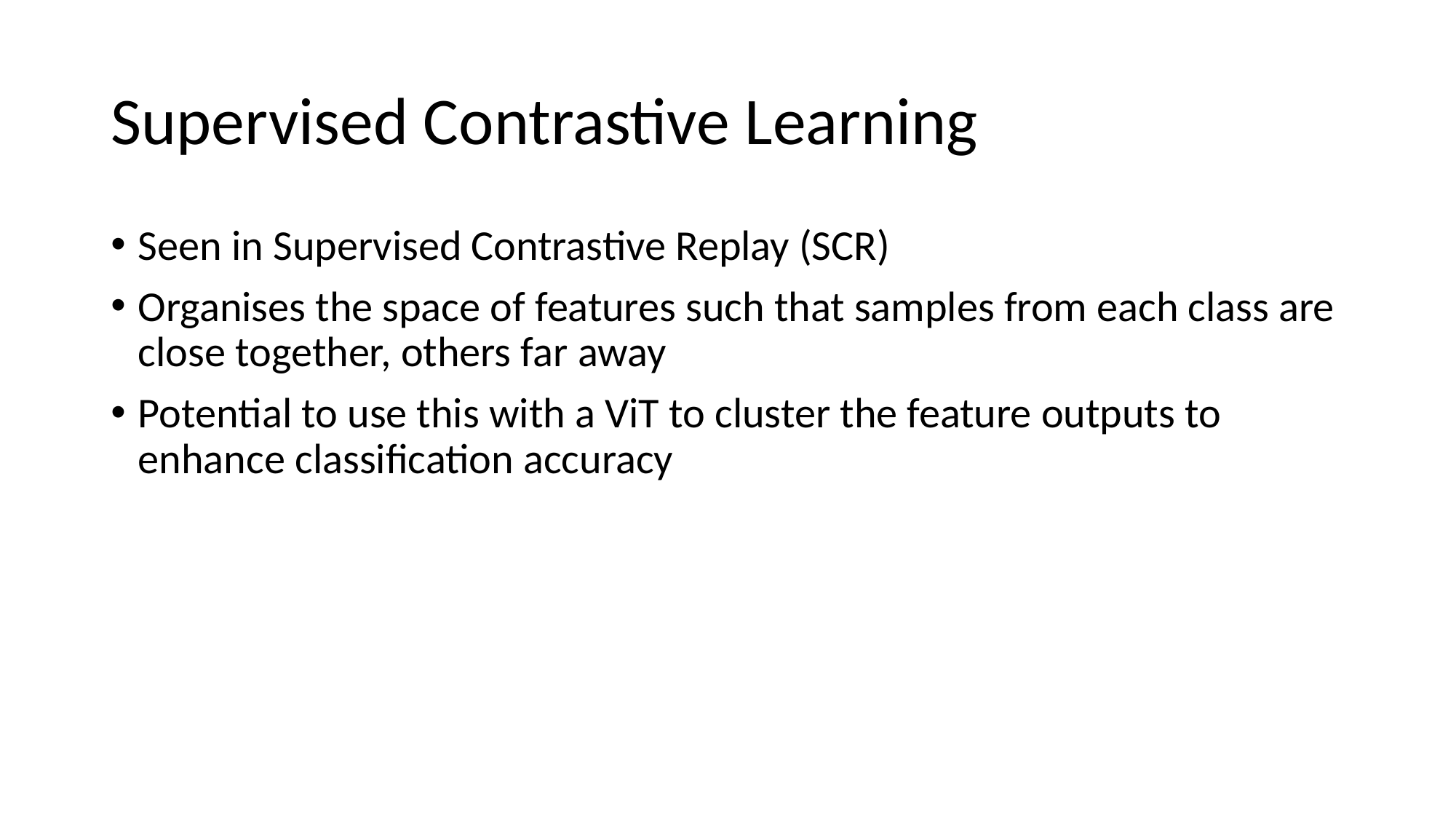

# Supervised Contrastive Learning
Seen in Supervised Contrastive Replay (SCR)
Organises the space of features such that samples from each class are close together, others far away
Potential to use this with a ViT to cluster the feature outputs to enhance classification accuracy